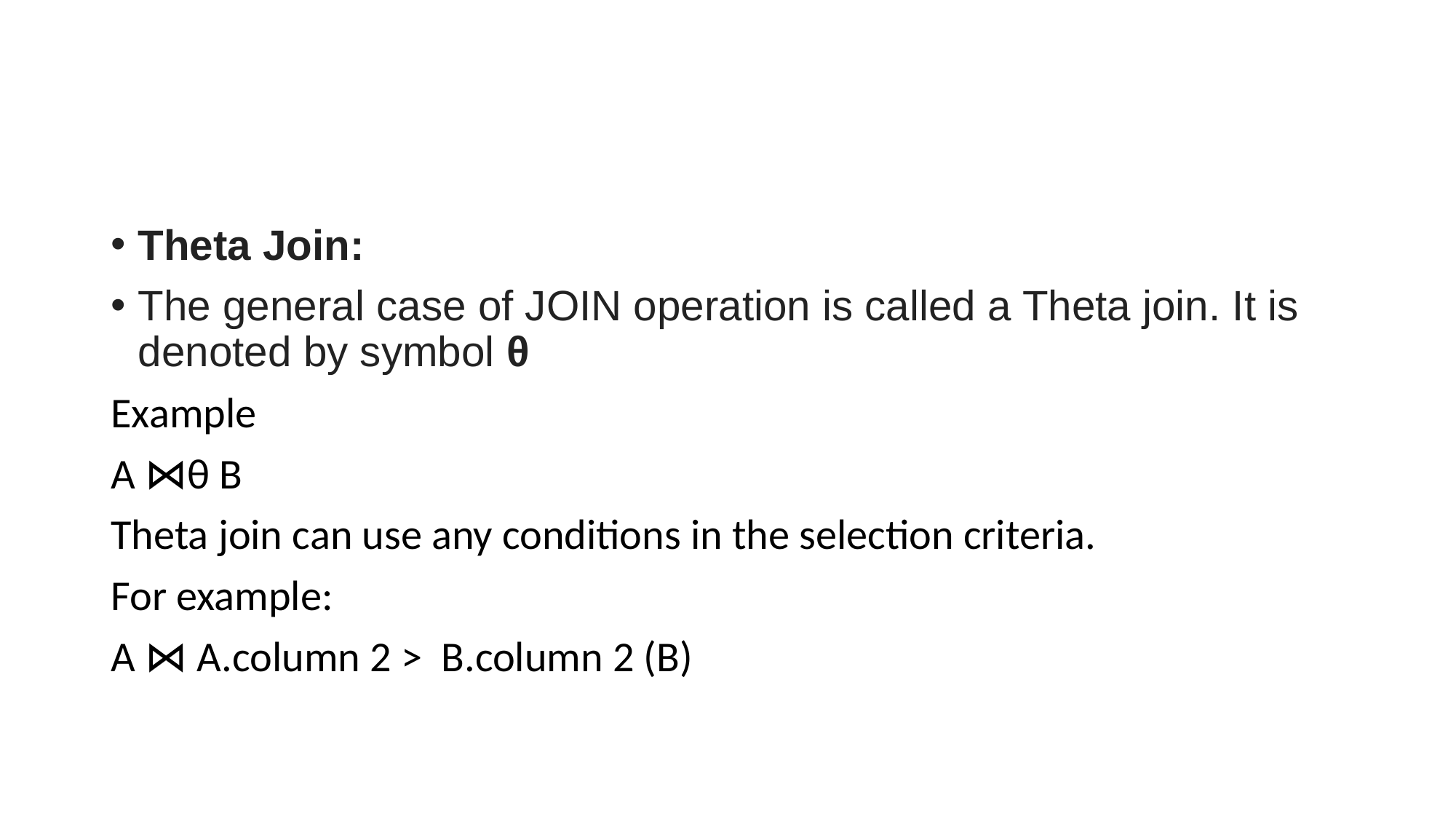

#
Theta Join:
The general case of JOIN operation is called a Theta join. It is denoted by symbol θ
Example
A ⋈θ B
Theta join can use any conditions in the selection criteria.
For example:
A ⋈ A.column 2 >  B.column 2 (B)